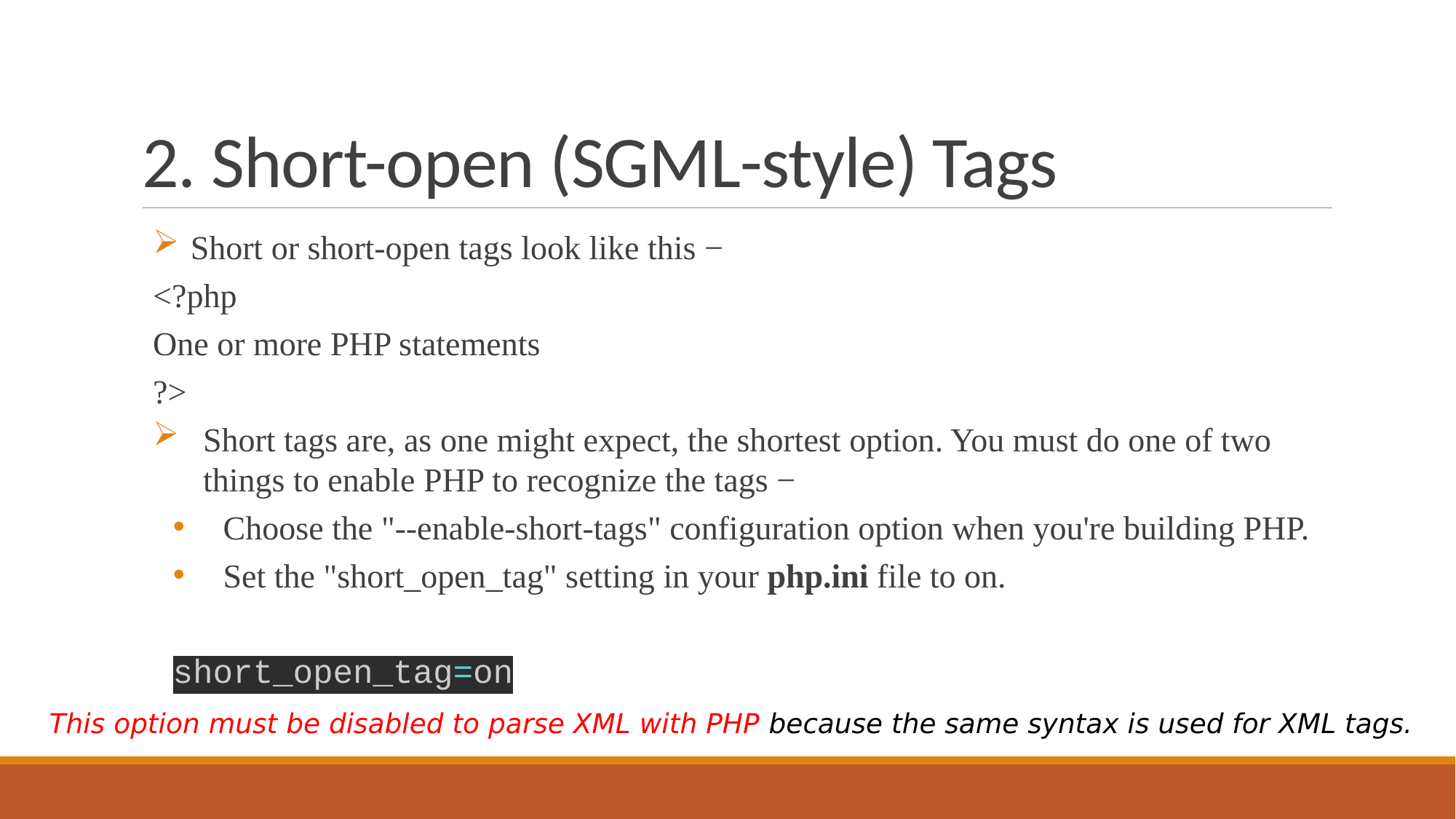

# 2. Short-open (SGML-style) Tags
Short or short-open tags look like this −
<?php
	One or more PHP statements
?>
Short tags are, as one might expect, the shortest option. You must do one of two things to enable PHP to recognize the tags −
Choose the "--enable-short-tags" configuration option when you're building PHP.
Set the "short_open_tag" setting in your php.ini file to on.

short_open_tag=on

This option must be disabled to parse XML with PHP because the same syntax is used for XML tags.